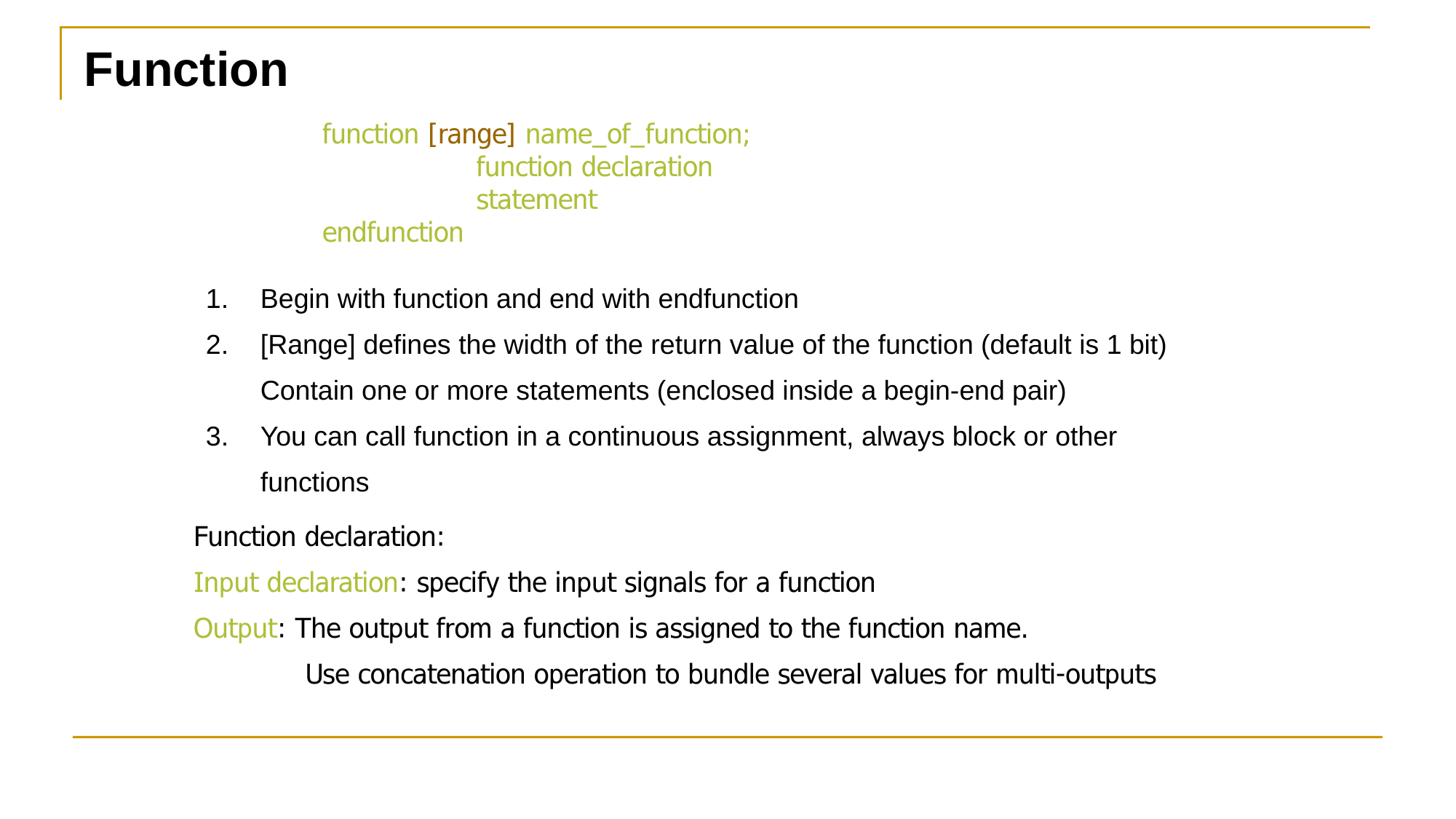

Function
function [range] name_of_function;
                  function declaration
                  statement
endfunction

Begin with function and end with endfunction
[Range] defines the width of the return value of the function (default is 1 bit) Contain one or more statements (enclosed inside a begin-end pair)
You can call function in a continuous assignment, always block or other functions
Function declaration:
Input declaration: specify the input signals for a function
Output: The output from a function is assigned to the function name.
             Use concatenation operation to bundle several values for multi-outputs